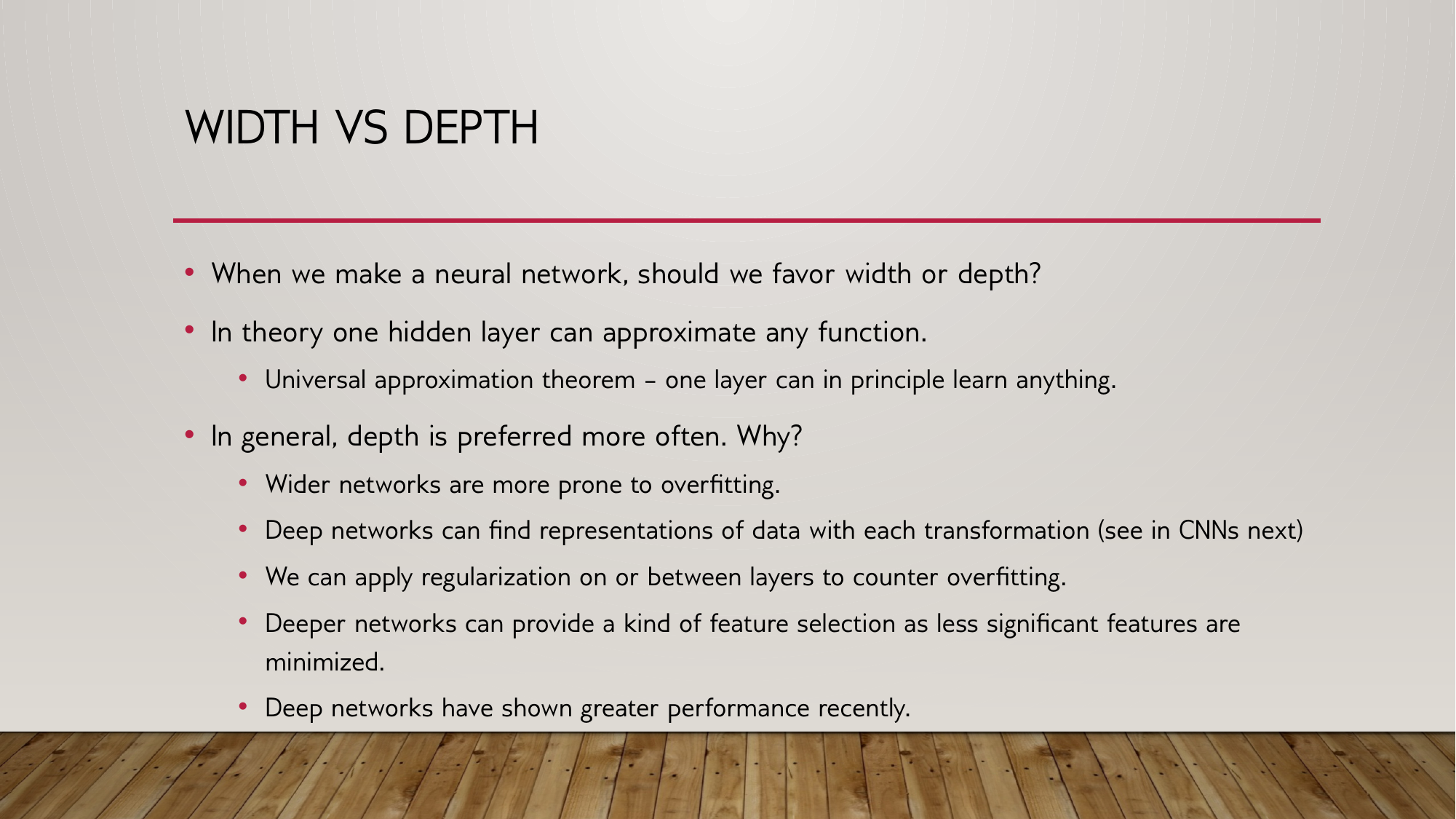

# Width vs Depth
When we make a neural network, should we favor width or depth?
In theory one hidden layer can approximate any function.
Universal approximation theorem – one layer can in principle learn anything.
In general, depth is preferred more often. Why?
Wider networks are more prone to overfitting.
Deep networks can find representations of data with each transformation (see in CNNs next)
We can apply regularization on or between layers to counter overfitting.
Deeper networks can provide a kind of feature selection as less significant features are minimized.
Deep networks have shown greater performance recently.